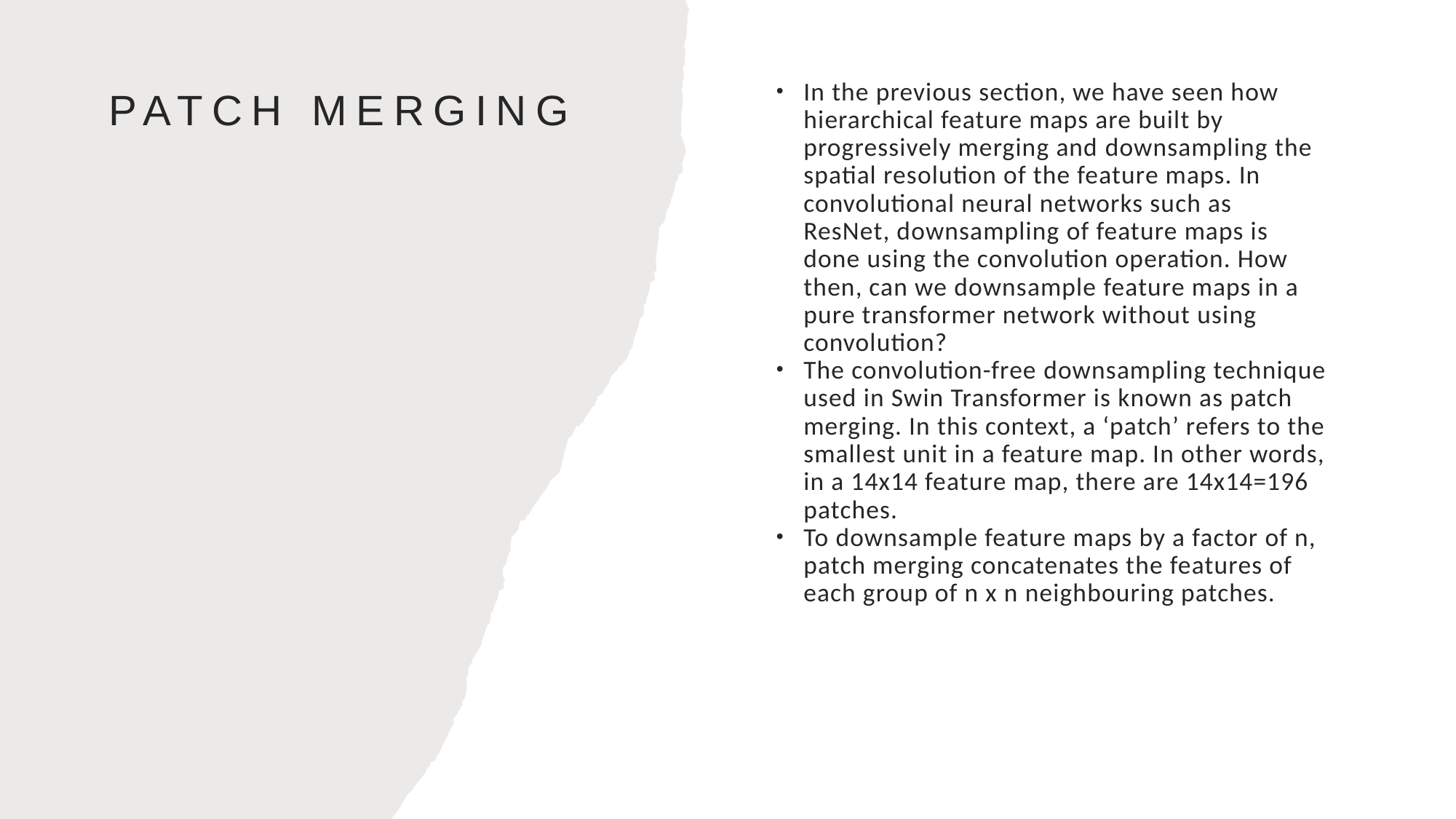

# Patch Merging
In the previous section, we have seen how hierarchical feature maps are built by progressively merging and downsampling the spatial resolution of the feature maps. In convolutional neural networks such as ResNet, downsampling of feature maps is done using the convolution operation. How then, can we downsample feature maps in a pure transformer network without using convolution?
The convolution-free downsampling technique used in Swin Transformer is known as patch merging. In this context, a ‘patch’ refers to the smallest unit in a feature map. In other words, in a 14x14 feature map, there are 14x14=196 patches.
To downsample feature maps by a factor of n, patch merging concatenates the features of each group of n x n neighbouring patches.